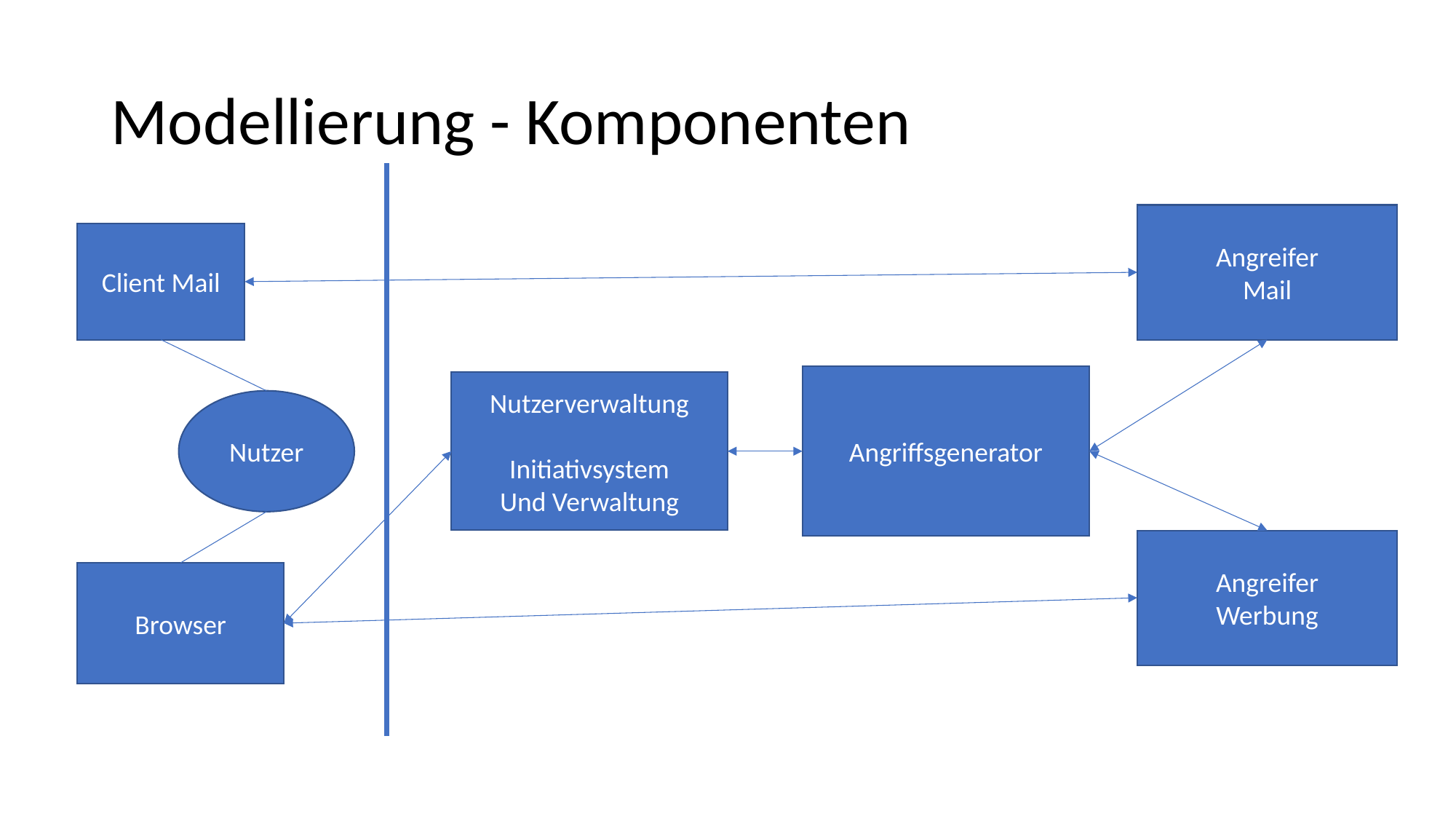

# Modellierung - Komponenten
Angreifer
Mail
Client Mail
Angriffsgenerator
Nutzerverwaltung

Initiativsystem
Und Verwaltung
Nutzer
Angreifer
Werbung
Browser